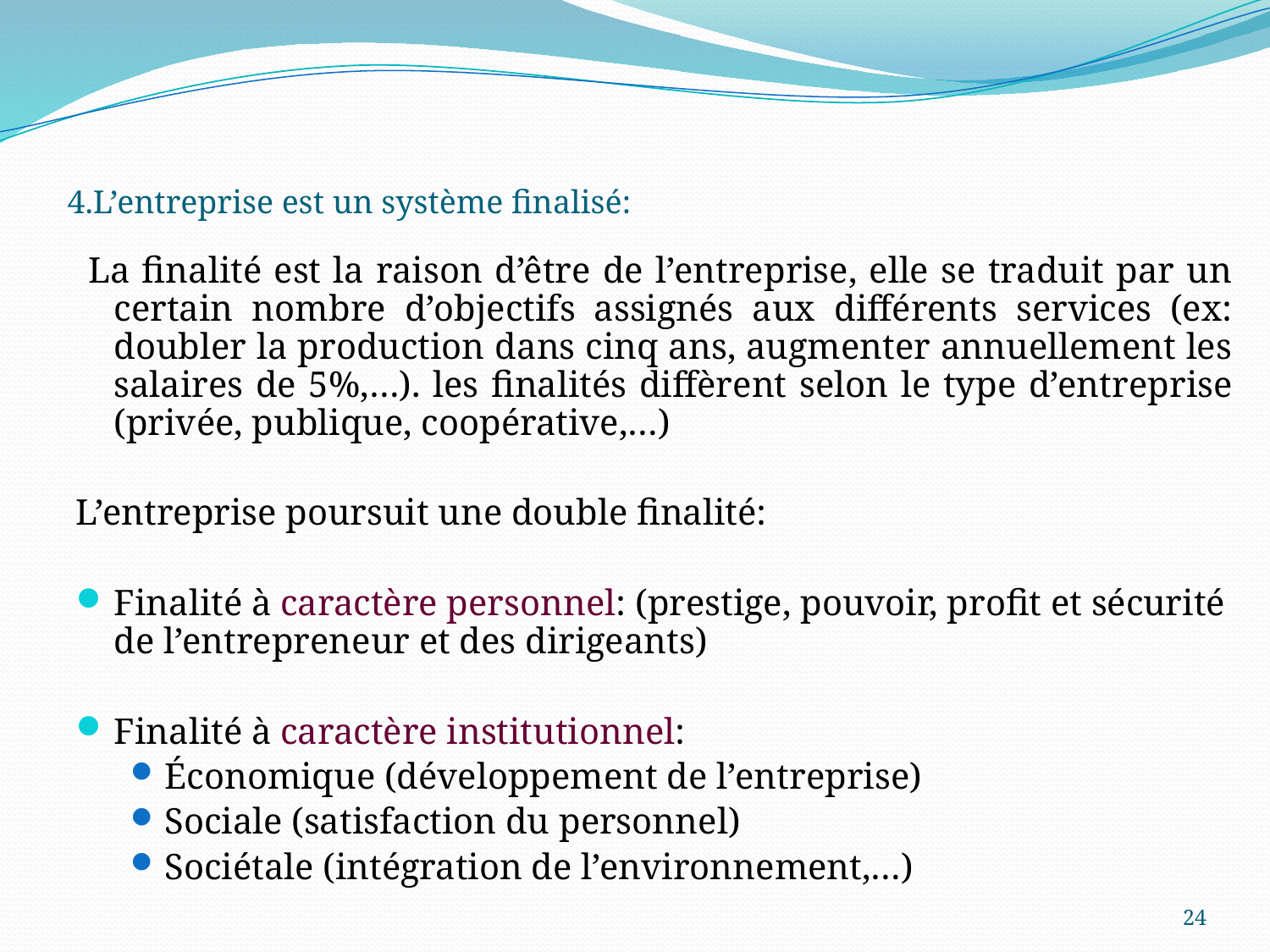

4.L’entreprise est un système finalisé:
 La finalité est la raison d’être de l’entreprise, elle se traduit par un certain nombre d’objectifs assignés aux différents services (ex: doubler la production dans cinq ans, augmenter annuellement les salaires de 5%,…). les finalités diffèrent selon le type d’entreprise (privée, publique, coopérative,…)

L’entreprise poursuit une double finalité:

Finalité à caractère personnel: (prestige, pouvoir, profit et sécurité de l’entrepreneur et des dirigeants)

Finalité à caractère institutionnel:
Économique (développement de l’entreprise)
Sociale (satisfaction du personnel)
Sociétale (intégration de l’environnement,…)

24